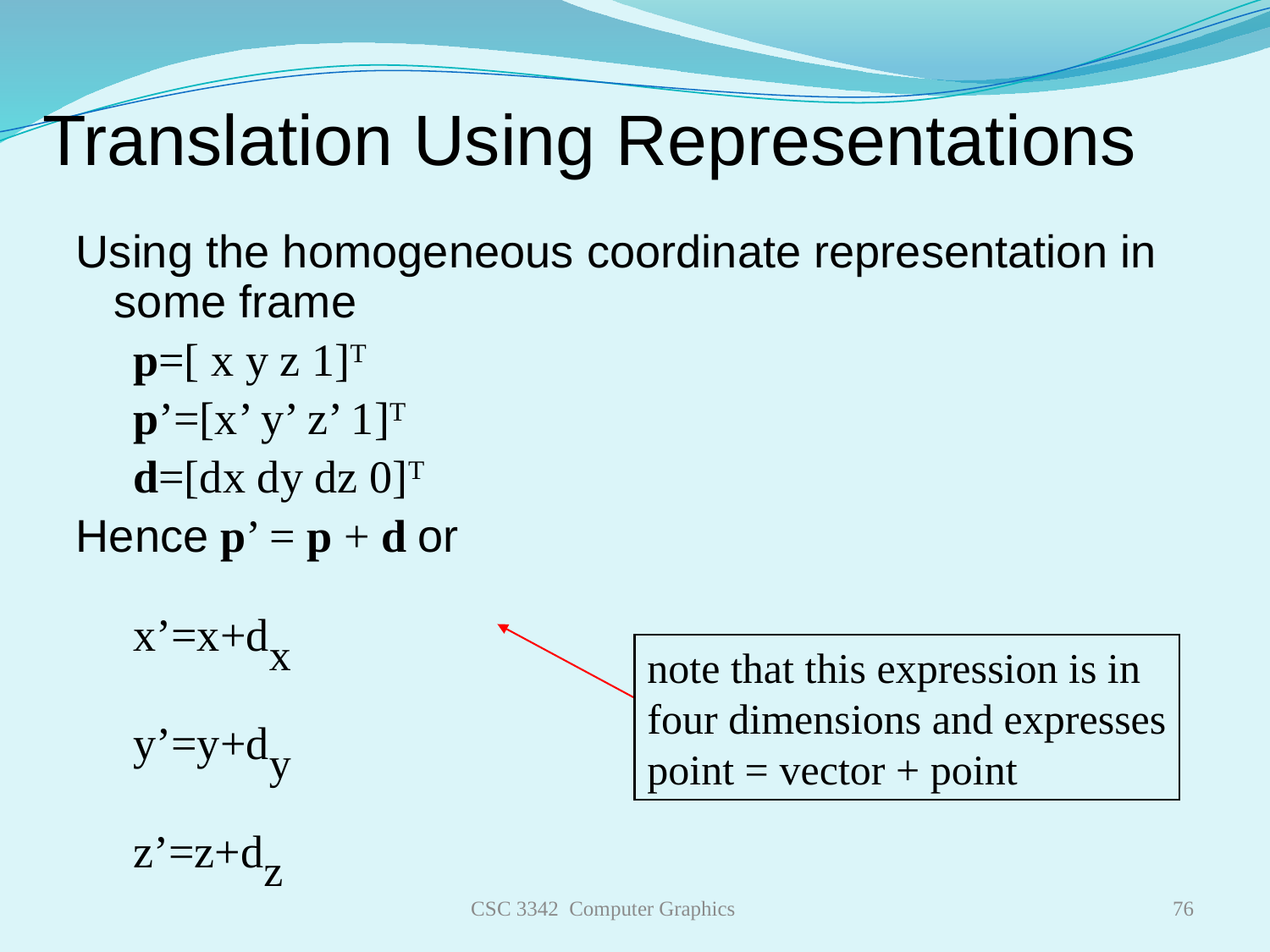

# Translation Using Representations
Using the homogeneous coordinate representation in some frame
     p=[ x y z 1]T
     p’=[x’ y’ z’ 1]T
     d=[dx dy dz 0]T
Hence p’ = p + d or
     x’=x+dx
     y’=y+dy
     z’=z+dz

note that this expression is in
four dimensions and expresses
point = vector + point
CSC 3342  Computer Graphics
76